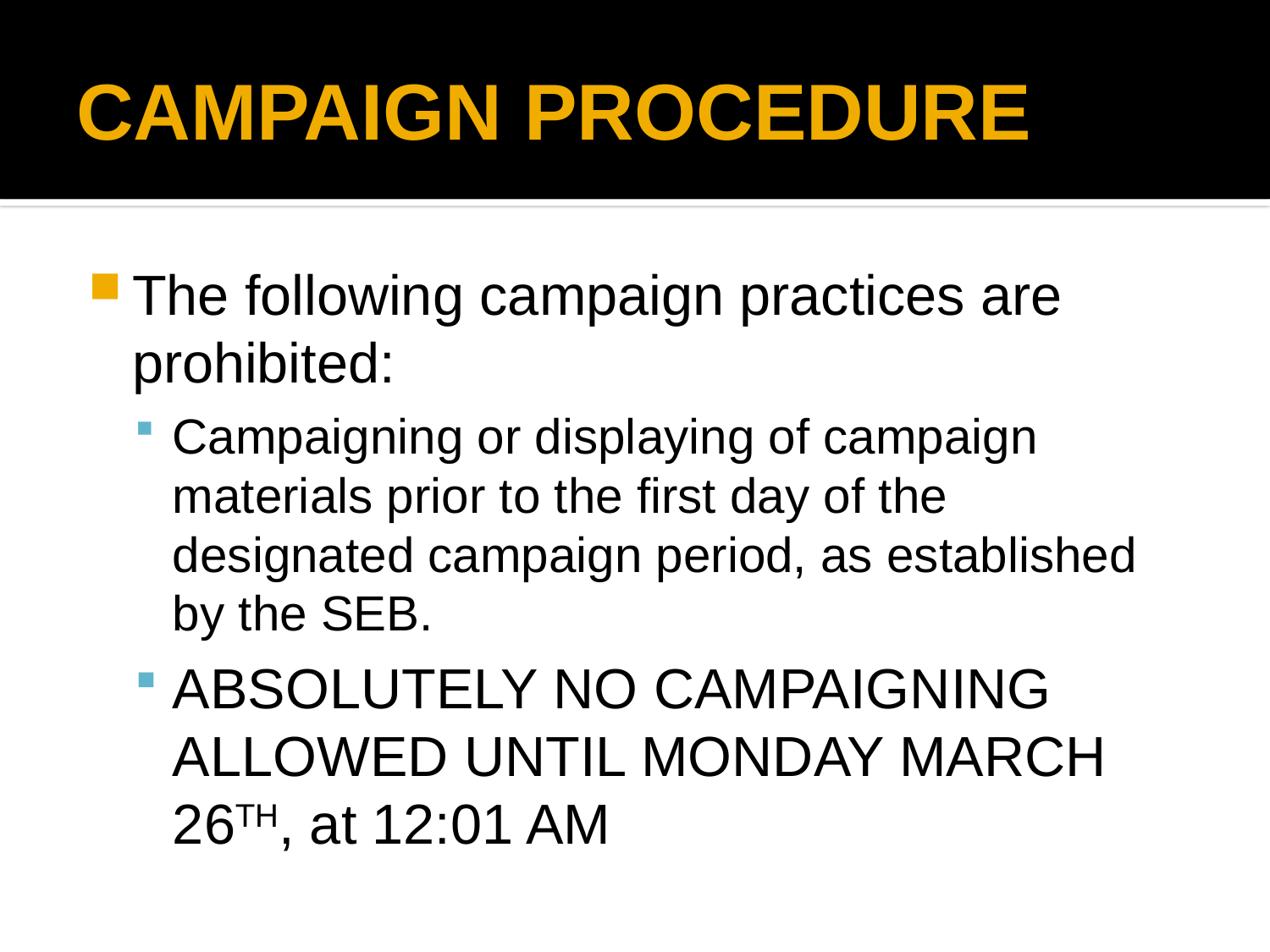

# CAMPAIGN PROCEDURE
The following campaign practices are prohibited:
Campaigning or displaying of campaign materials prior to the first day of the  designated campaign period, as established by the SEB.
ABSOLUTELY NO CAMPAIGNING ALLOWED UNTIL MONDAY MARCH 26TH, at 12:01 AM